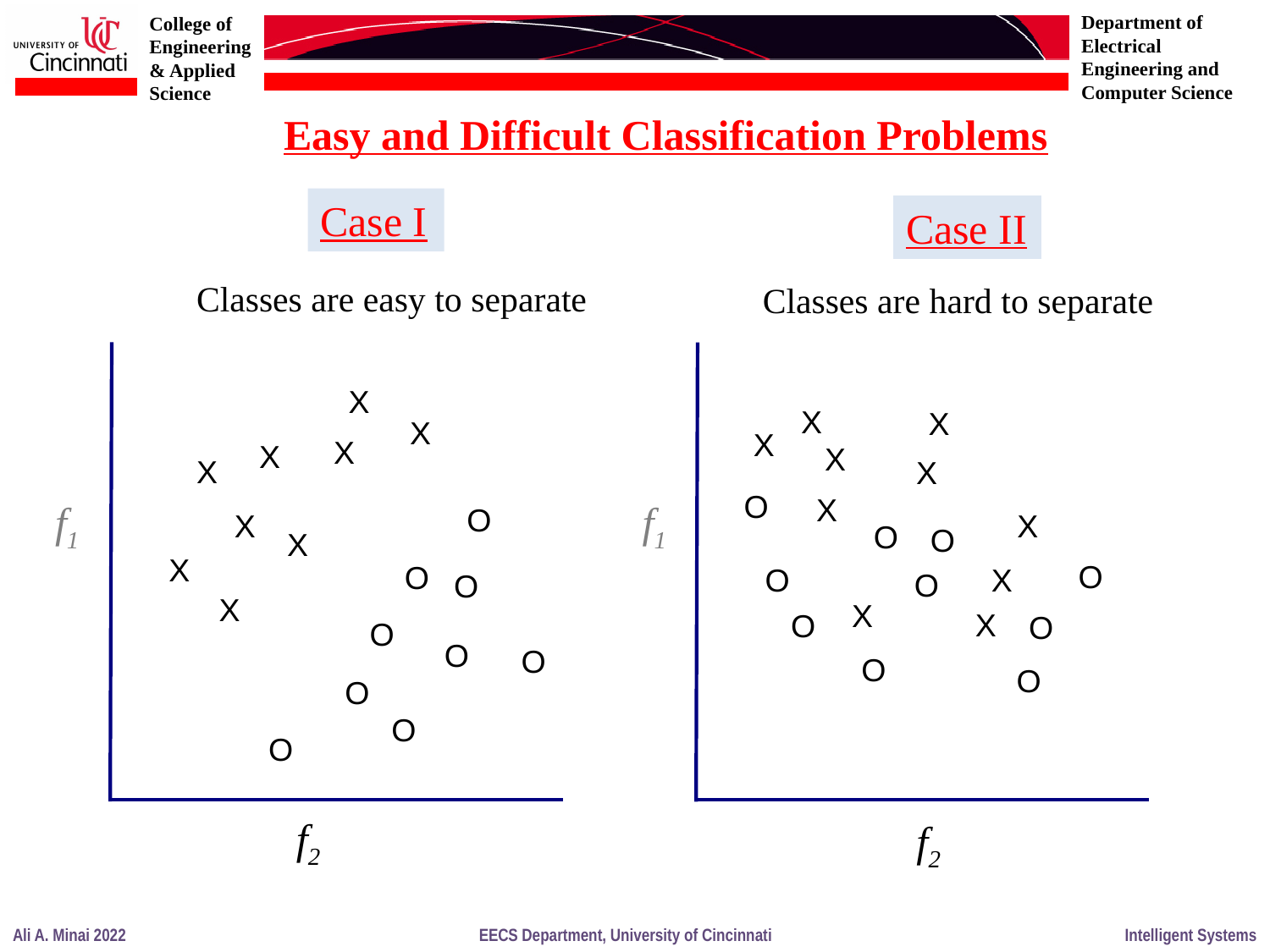

Easy and Difficult Classification Problems
Case I
Case II
Classes are easy to separate
Classes are hard to separate
X
X
X
X
X
X
X
X
X
X
O
X
f1
f1
O
X
X
O
O
X
X
O
O
O
X
O
O
X
X
X
O
O
O
O
O
O
O
O
O
O
f2
f2